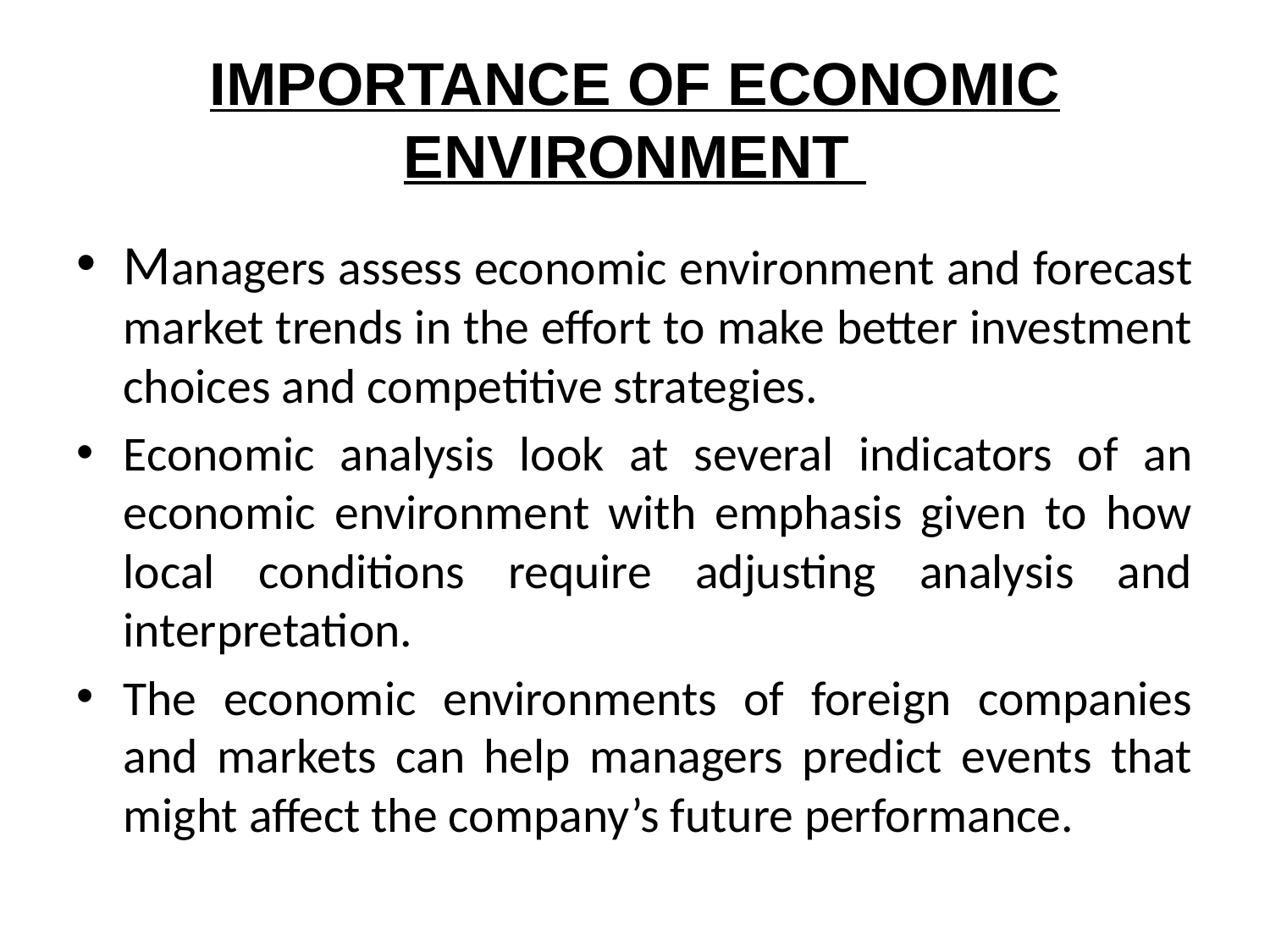

# IMPORTANCE OF ECONOMIC ENVIRONMENT
Managers assess economic environment and forecast market trends in the effort to make better investment choices and competitive strategies.
Economic analysis look at several indicators of an economic environment with emphasis given to how local conditions require adjusting analysis and interpretation.
The economic environments of foreign companies and markets can help managers predict events that might affect the company’s future performance.